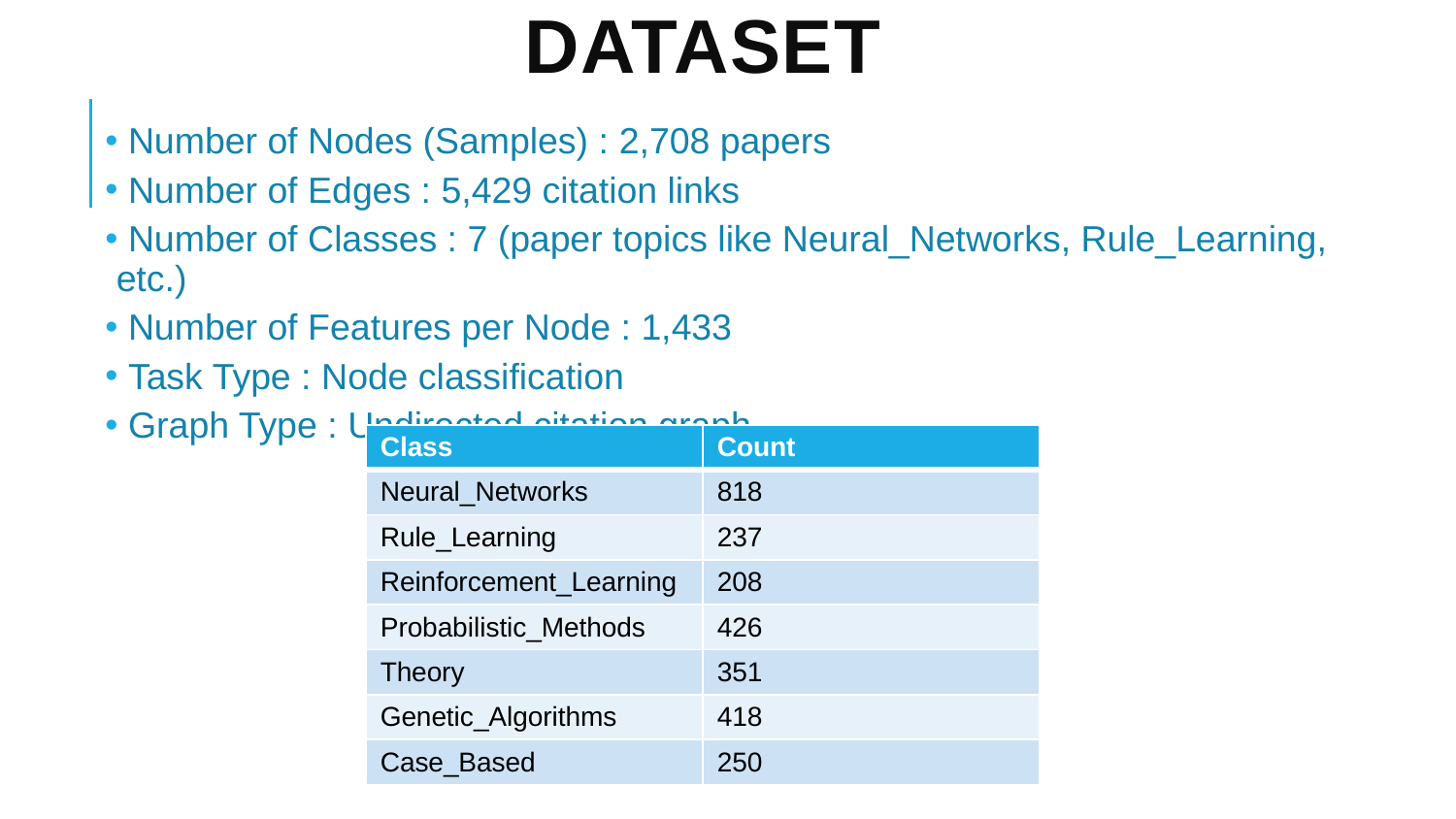

# Dataset

 Number of Nodes (Samples) : 2,708 papers
 Number of Edges : 5,429 citation links
 Number of Classes : 7 (paper topics like Neural_Networks, Rule_Learning, etc.)
 Number of Features per Node : 1,433
 Task Type : Node classification
 Graph Type : Undirected citation graph

| Class | Count |
| --- | --- |
| Neural\_Networks | 818 |
| Rule\_Learning | 237 |
| Reinforcement\_Learning | 208 |
| Probabilistic\_Methods | 426 |
| Theory | 351 |
| Genetic\_Algorithms | 418 |
| Case\_Based | 250 |